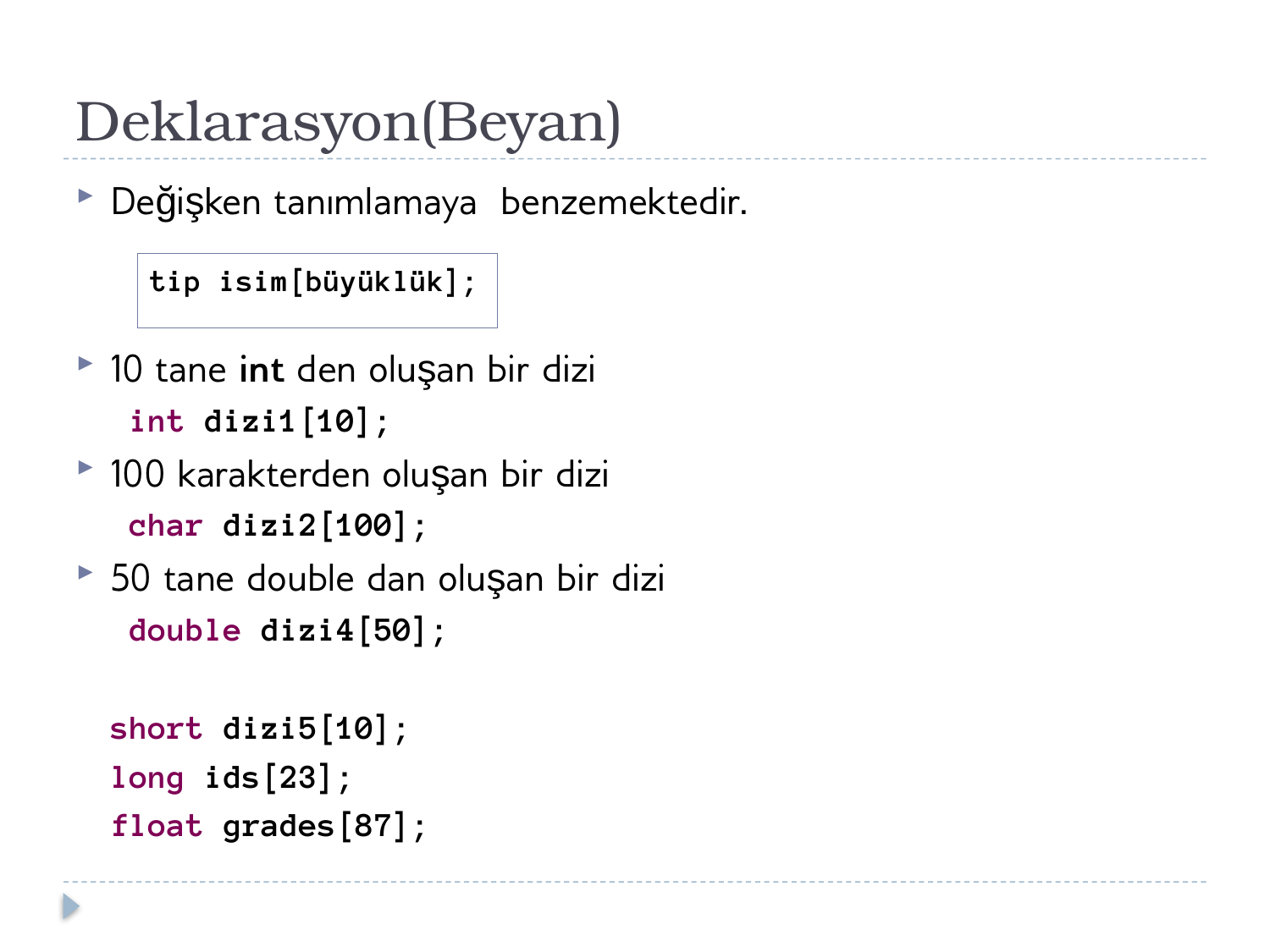

# Deklarasyon(Beyan)
Değişken tanımlamaya  benzemektedir.

10 tane int den oluşan bir dizi
 int dizi1[10];
100 karakterden oluşan bir dizi
 char dizi2[100];
50 tane double dan oluşan bir dizi
 double dizi4[50];

short dizi5[10];
long ids[23];
float grades[87];

tip isim[büyüklük];